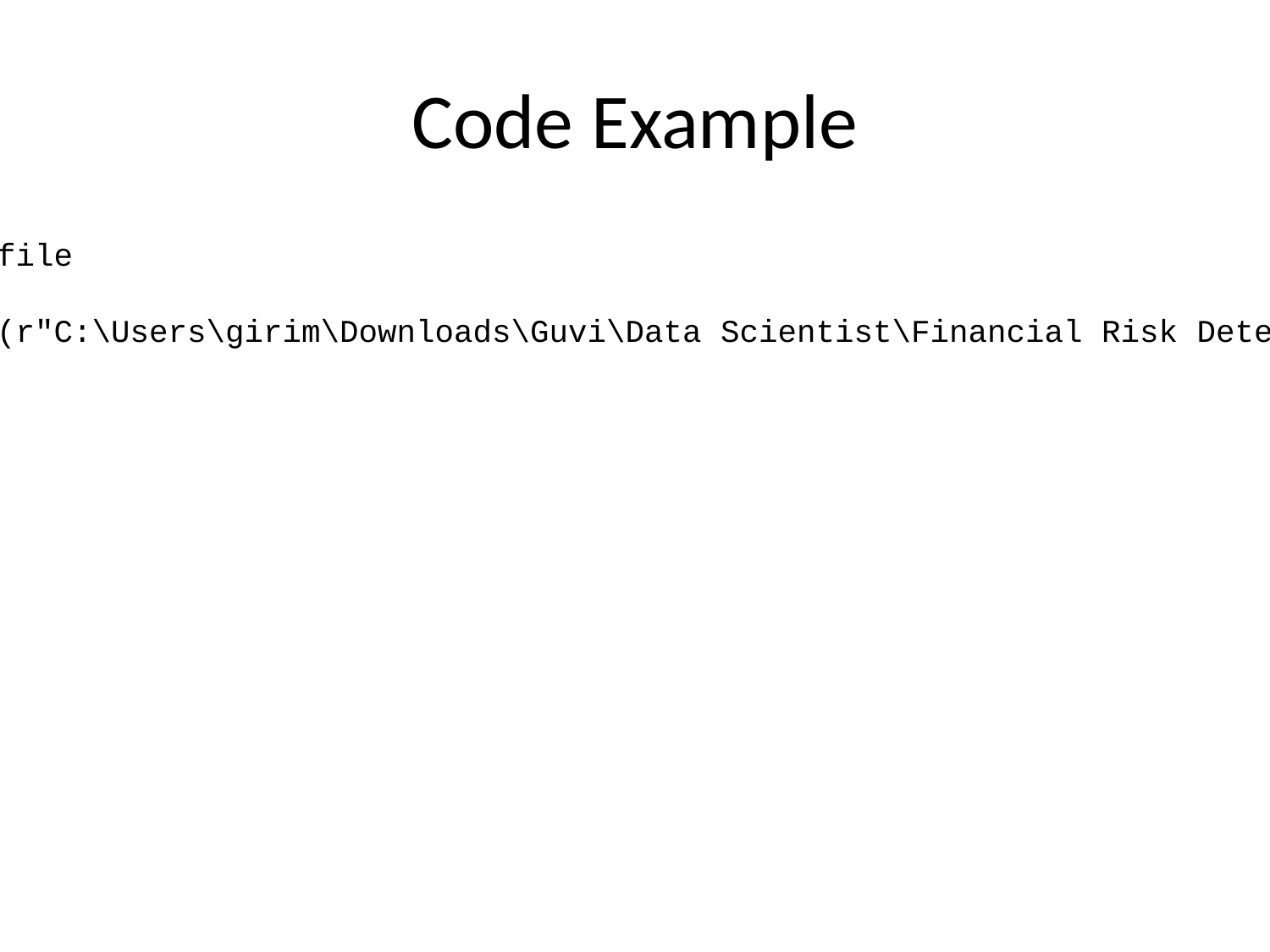

# Code Example

# Read the application data file application_df = pd.read_csv(r"C:\Users\girim\Downloads\Guvi\Data Scientist\Financial Risk Detection\application_data.csv") application_df.head()